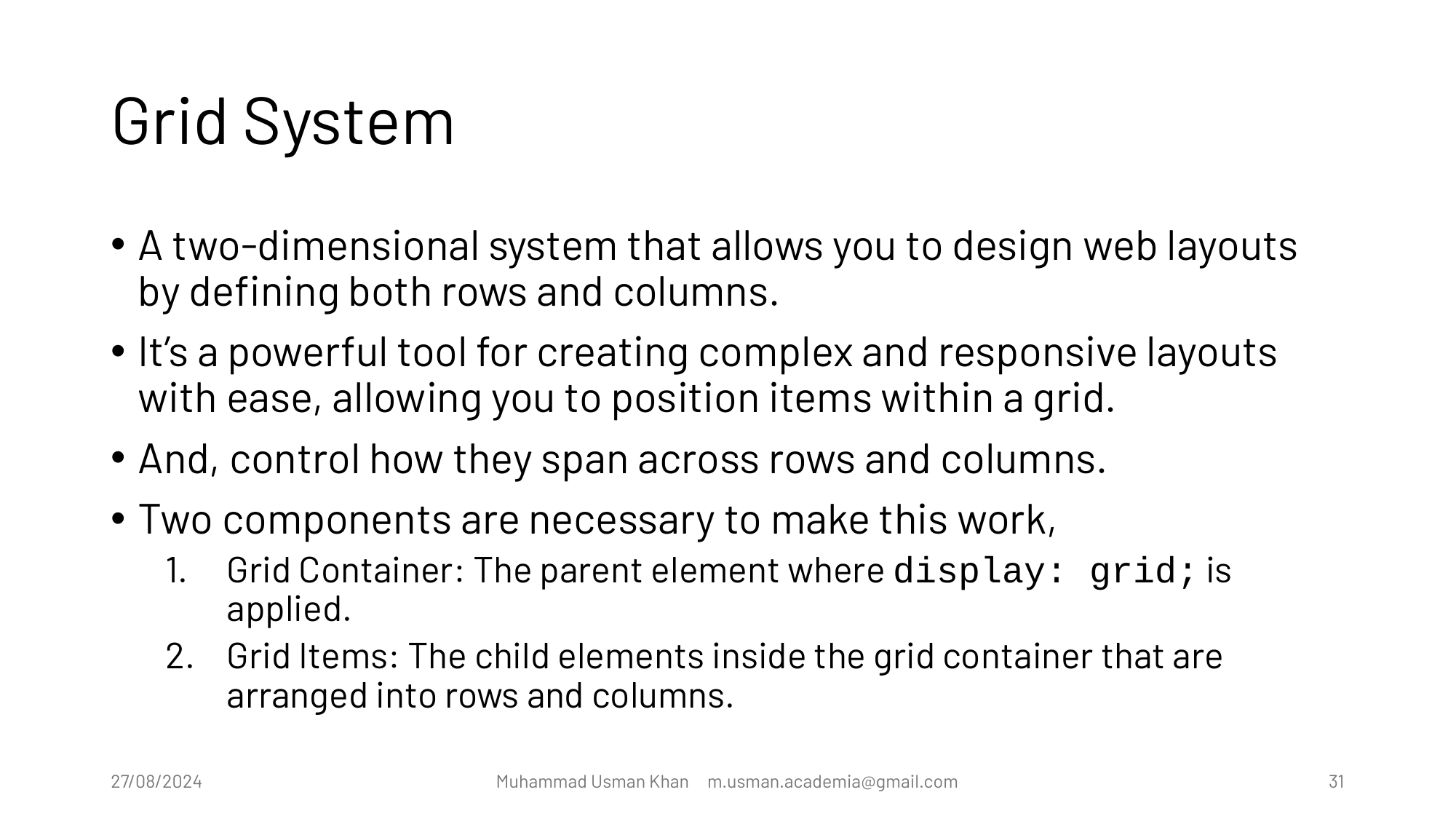

# Grid System
A two-dimensional system that allows you to design web layouts by defining both rows and columns.
It’s a powerful tool for creating complex and responsive layouts with ease, allowing you to position items within a grid.
And, control how they span across rows and columns.
Two components are necessary to make this work,
Grid Container: The parent element where display: grid; is applied.
Grid Items: The child elements inside the grid container that are arranged into rows and columns.
27/08/2024
Muhammad Usman Khan     m.usman.academia@gmail.com
31